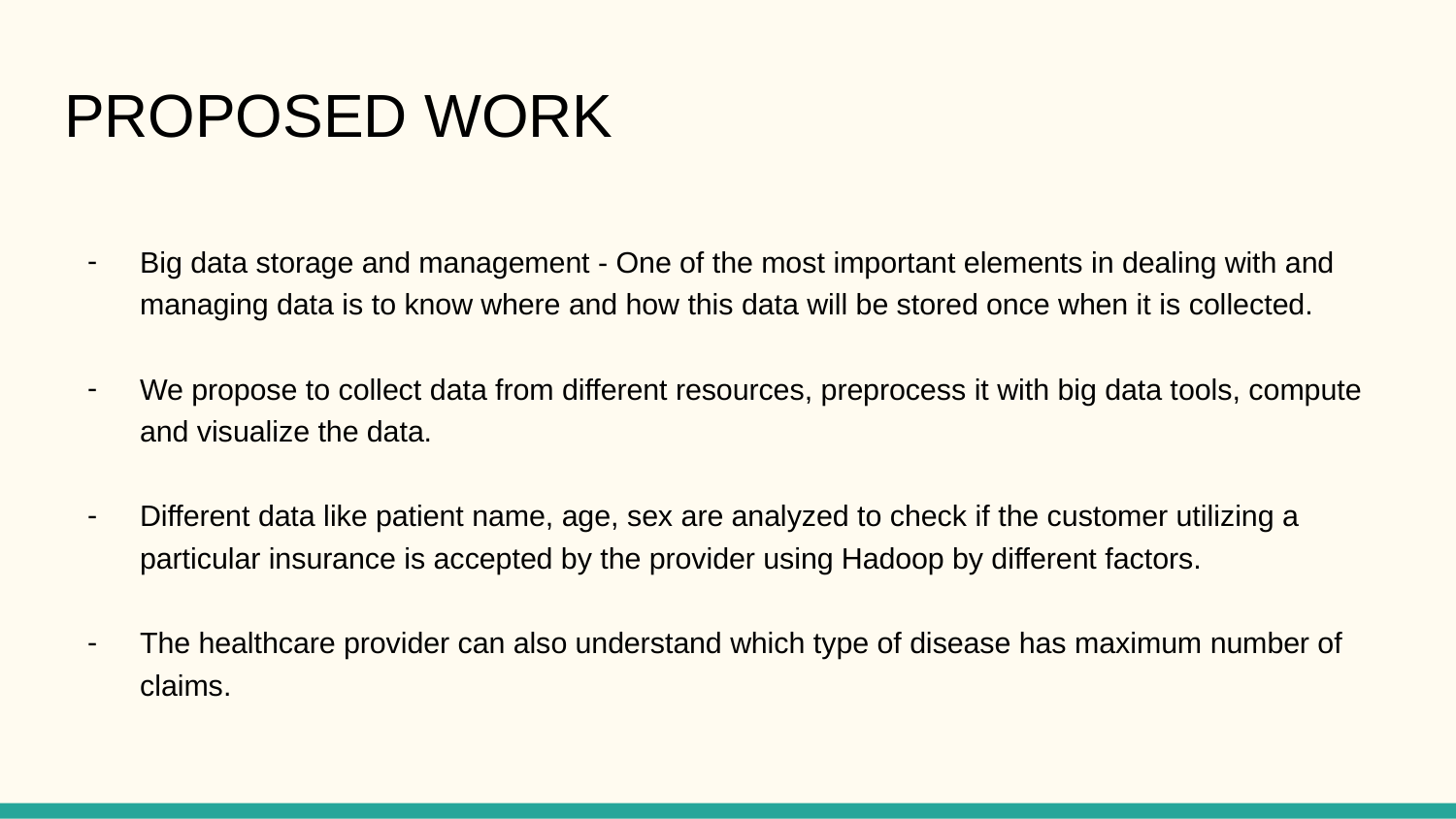

# PROPOSED WORK

Big data storage and management - One of the most important elements in dealing with and managing data is to know where and how this data will be stored once when it is collected.

We propose to collect data from different resources, preprocess it with big data tools, compute and visualize the data.

Different data like patient name, age, sex are analyzed to check if the customer utilizing a particular insurance is accepted by the provider using Hadoop by different factors.

The healthcare provider can also understand which type of disease has maximum number of claims.